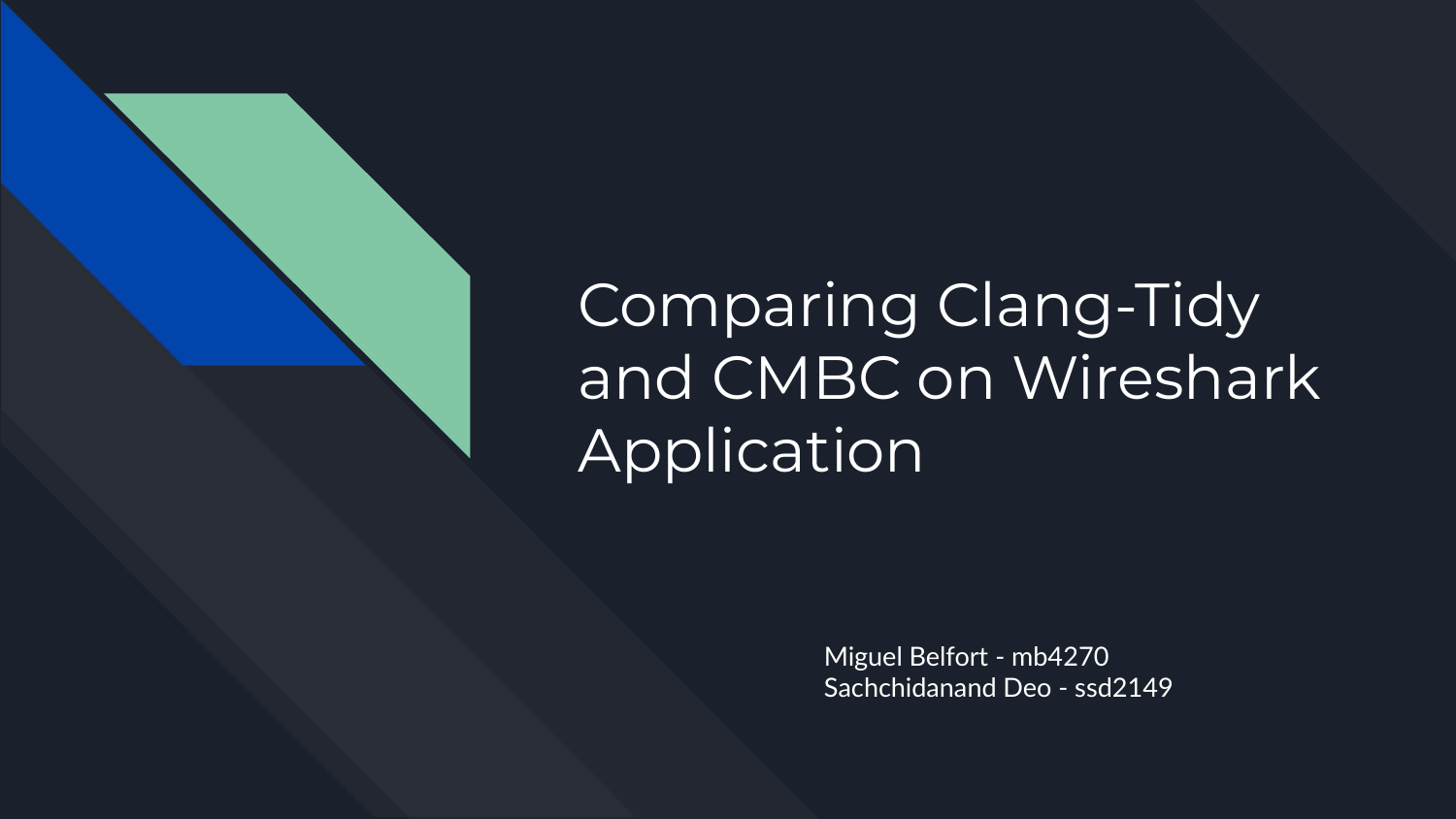

# Comparing Clang-Tidy and CMBC on Wireshark Application
Miguel Belfort - mb4270
Sachchidanand Deo - ssd2149